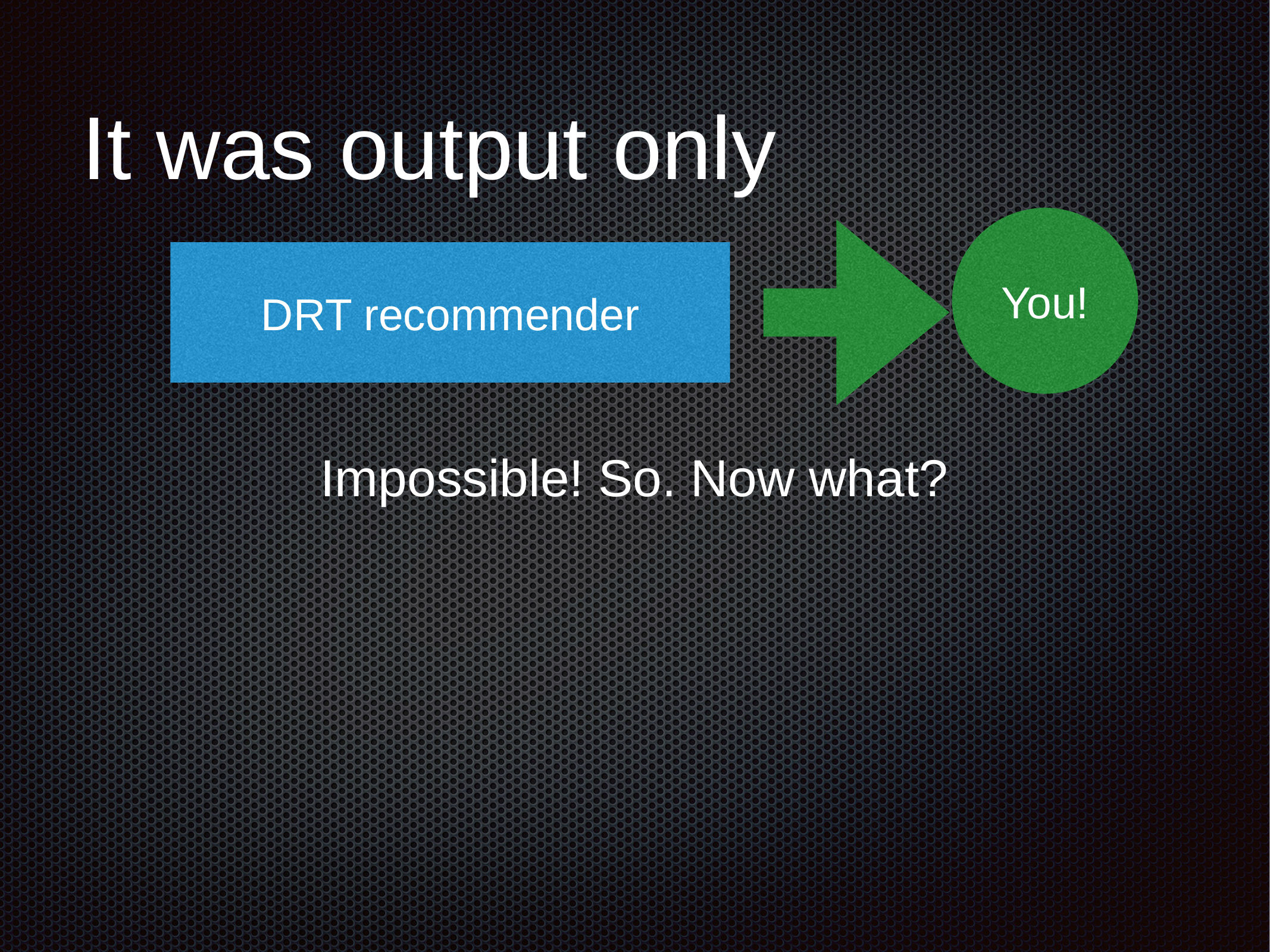

# It was output only
You!

DRT recommender
Impossible! So. Now what?